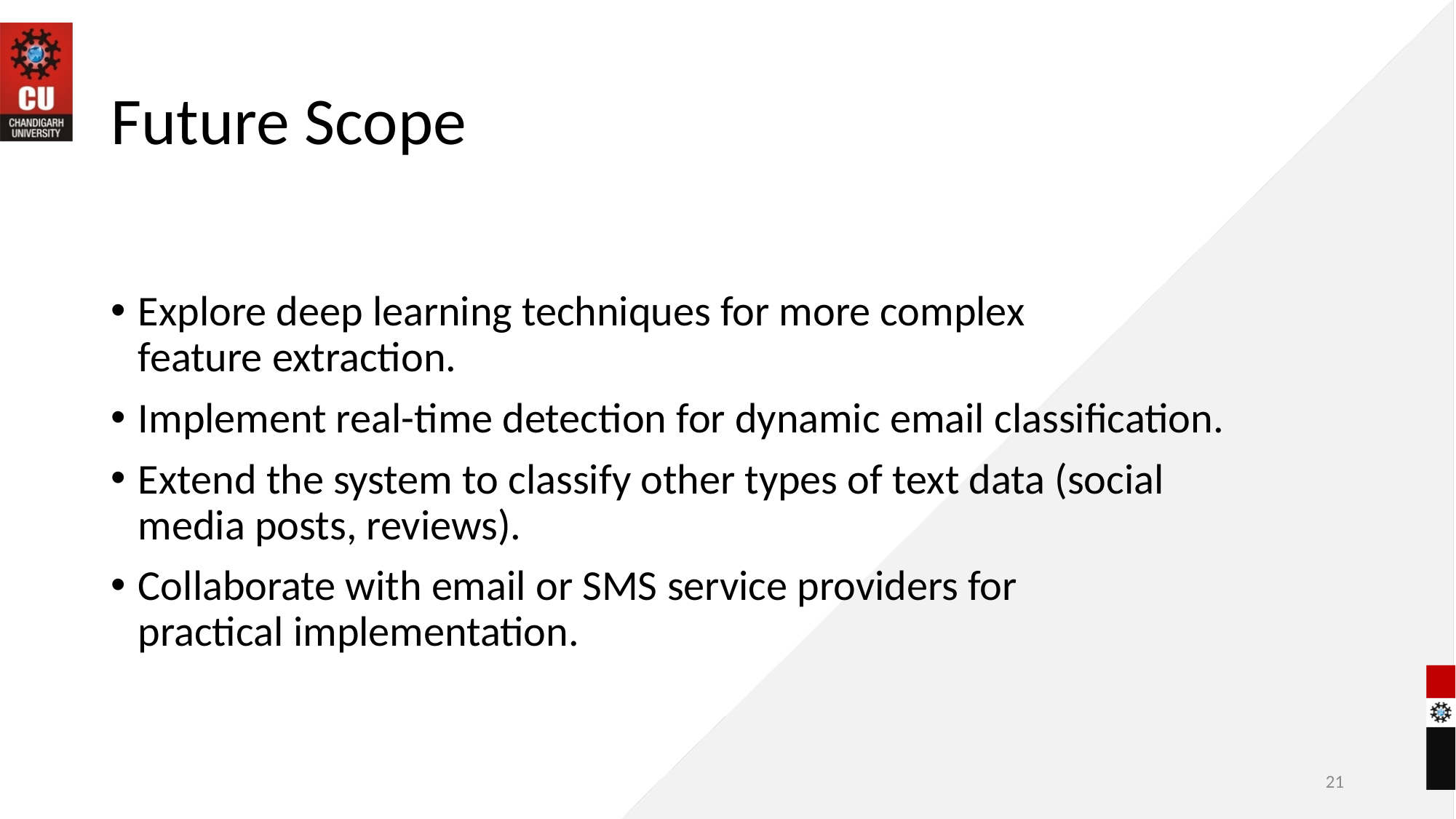

# Future Scope

Explore deep learning techniques for more complex feature extraction.
Implement real-time detection for dynamic email classification.
Extend the system to classify other types of text data (social media posts, reviews).
Collaborate with email or SMS service providers for practical implementation.
21